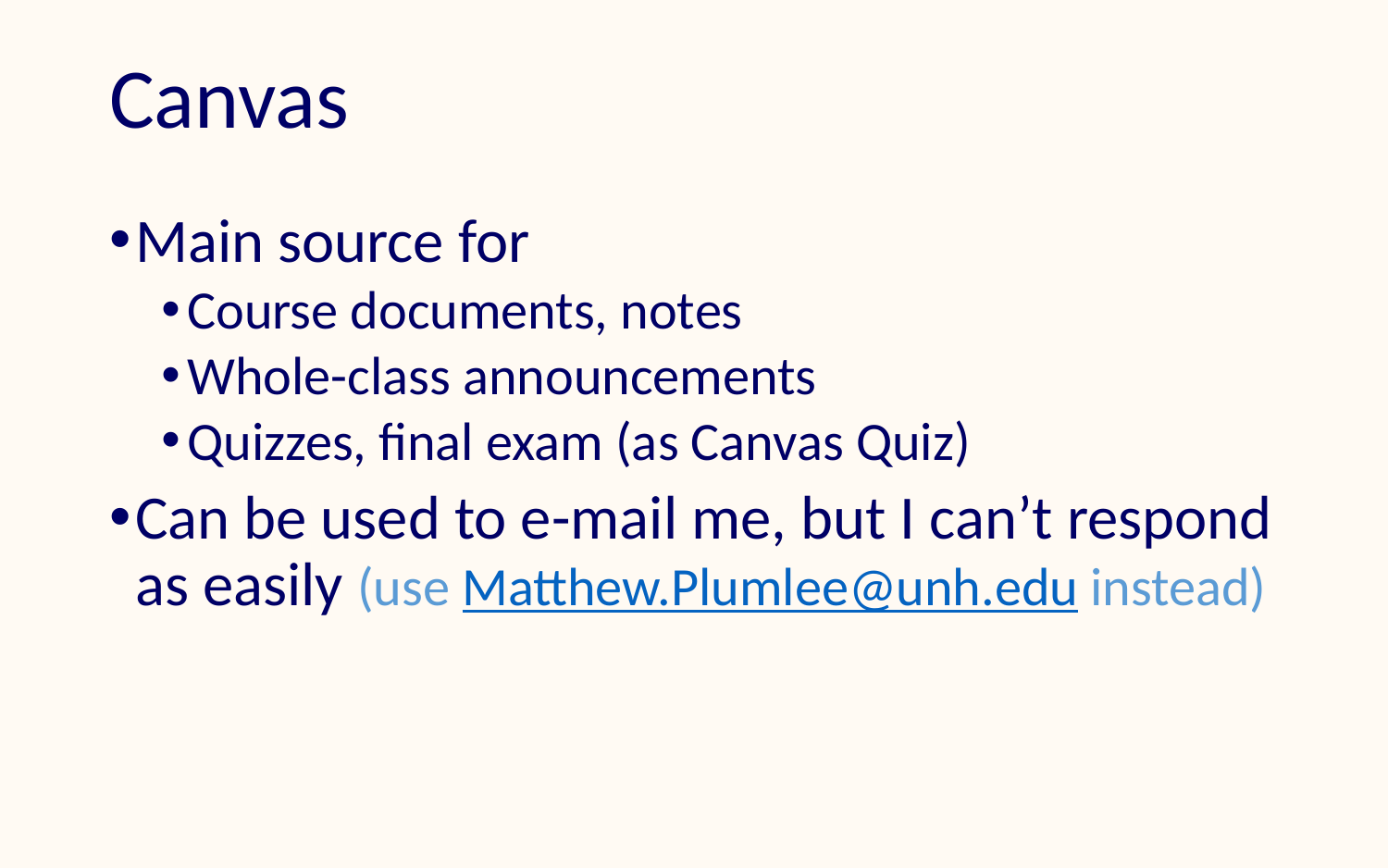

# Canvas
Main source for
Course documents, notes
Whole-class announcements
Quizzes, final exam (as Canvas Quiz)
Can be used to e-mail me, but I can’t respond as easily (use Matthew.Plumlee@unh.edu instead)